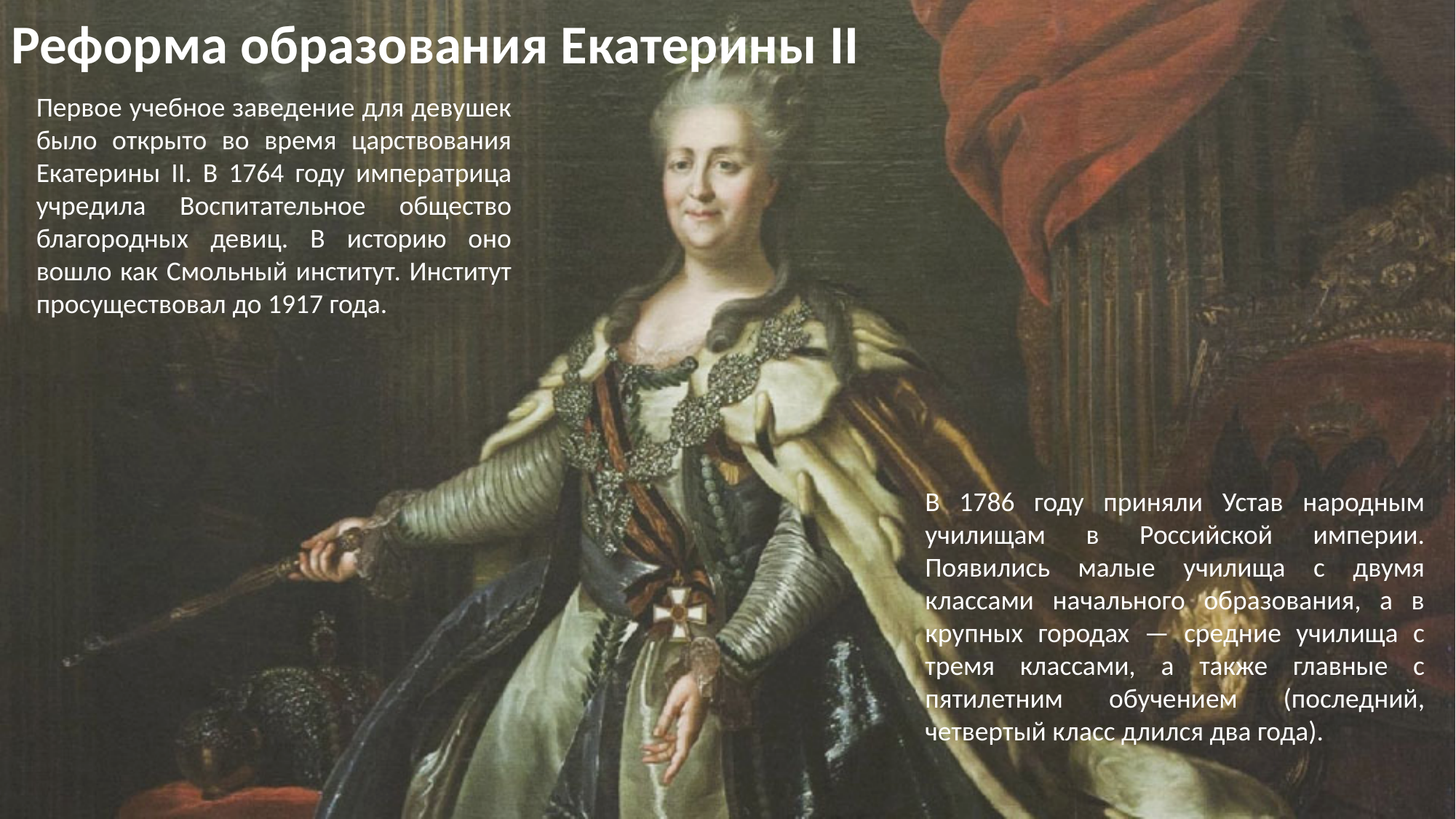

# Реформа образования Екатерины II
Первое учебное заведение для девушек было открыто во время царствования Екатерины II. В 1764 году императрица учредила Воспитательное общество благородных девиц. В историю оно вошло как Смольный институт. Институт просуществовал до 1917 года.
В 1786 году приняли Устав народным училищам в Российской империи. Появились малые училища с двумя классами начального образования, а в крупных городах — средние училища с тремя классами, а также главные с пятилетним обучением (последний, четвертый класс длился два года).